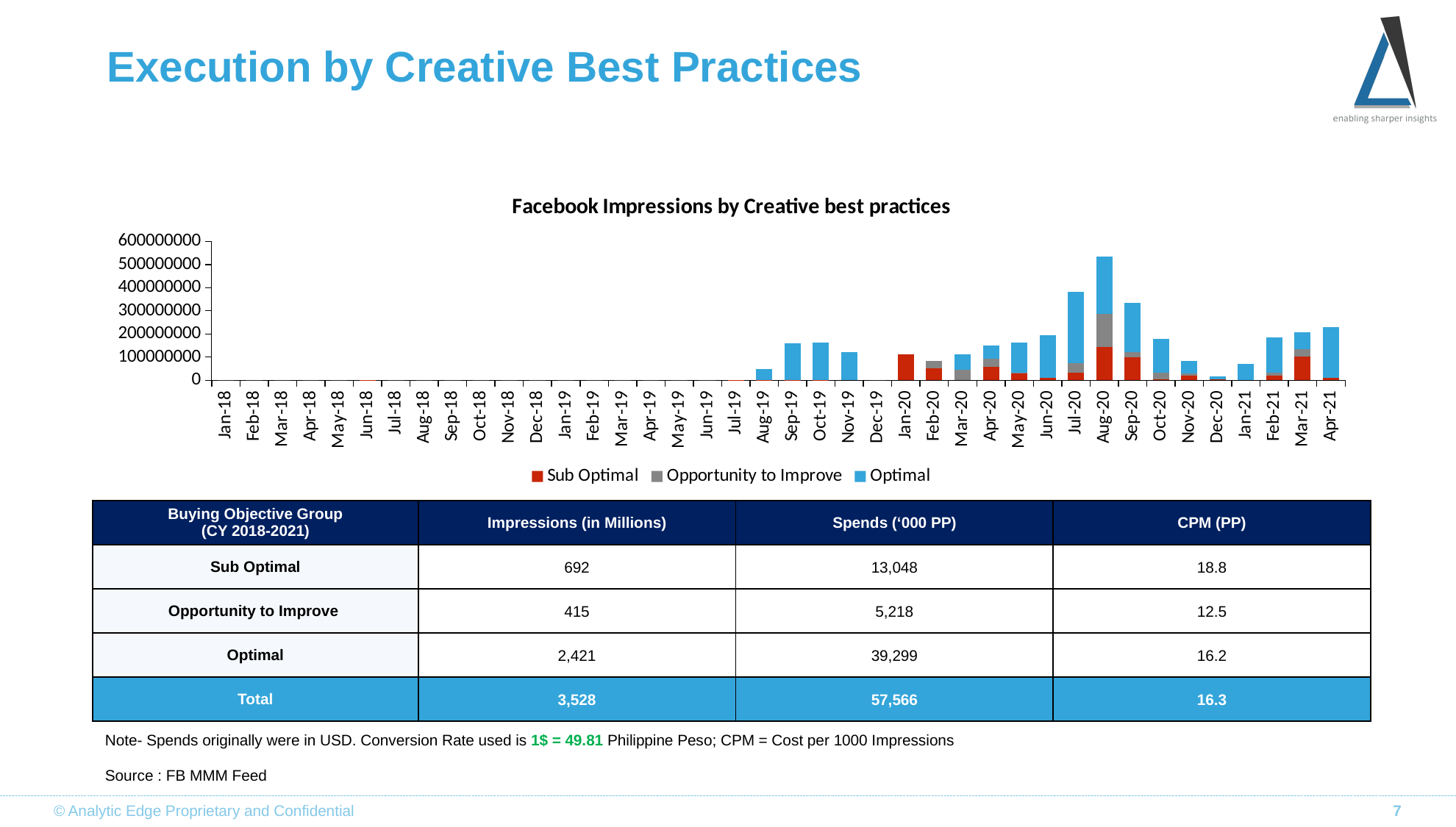

# Execution by Creative Best Practices

### Chart: Facebook Impressions by Creative best practices

| Category | Sub Optimal | Opportunity to Improve | Optimal |
|---|---|---|---|
| 43101 | 0.0 | 0.0 | 0.0 |
| 43132 | 0.0 | 0.0 | 0.0 |
| 43160 | 0.0 | 0.0 | 0.0 |
| 43191 | 0.0 | 0.0 | 0.0 |
| 43221 | 0.0 | 0.0 | 0.0 |
| 43252 | 323401.0 | None | None |
| 43282 | 0.0 | 0.0 | 0.0 |
| 43313 | 0.0 | 0.0 | 0.0 |
| 43344 | 0.0 | 0.0 | 0.0 |
| 43374 | 0.0 | 0.0 | 0.0 |
| 43405 | 0.0 | 0.0 | 0.0 |
| 43435 | 0.0 | 0.0 | 0.0 |
| 43466 | 0.0 | 0.0 | 0.0 |
| 43497 | 0.0 | 0.0 | 0.0 |
| 43525 | 0.0 | 0.0 | 0.0 |
| 43556 | 0.0 | 0.0 | 0.0 |
| 43586 | 0.0 | 0.0 | 0.0 |
| 43617 | 0.0 | 0.0 | 0.0 |
| 43647 | 39814.0 | None | None |
| 43678 | 211482.0 | None | 47797987.0 |
| 43709 | 30950.0 | None | 158592312.0 |
| 43739 | 28174.0 | None | 163647557.0 |
| 43770 | None | None | 120501834.0 |
| 43800 | 0.0 | None | 0.0 |
| 43831 | 111545921.0 | None | None |
| 43862 | 50600004.0 | 33185479.0 | None |
| 43891 | None | 45982505.0 | 65519786.0 |
| 43922 | 57456521.0 | 36085851.0 | 55760204.0 |
| 43952 | 28906097.0 | 3026968.0 | 132392970.0 |
| 43983 | 9231294.0 | None | 184776031.0 |
| 44013 | 31621382.0 | 43498450.0 | 307584252.0 |
| 44044 | 142508586.0 | 145621163.0 | 246581094.0 |
| 44075 | 97761226.0 | 25122104.0 | 213088504.0 |
| 44105 | 4396590.0 | 29214710.0 | 144845397.0 |
| 44136 | 19205991.0 | 9706439.0 | 55169843.0 |
| 44166 | 3453615.0 | None | 12404604.0 |
| 44197 | None | None | 70032961.0 |
| 44228 | 20654706.0 | 12988246.0 | 150147929.0 |
| 44256 | 104099069.0 | 30530521.0 | 71792739.0 |
| 44287 | 10002824.0 | None | 220739646.0 |
| Buying Objective Group (CY 2018-2021) | Impressions (in Millions) | Spends (‘000 PP) | CPM (PP) |
| --- | --- | --- | --- |
| Sub Optimal | 692 | 13,048 | 18.8 |
| Opportunity to Improve | 415 | 5,218 | 12.5 |
| Optimal | 2,421 | 39,299 | 16.2 |
| Total | 3,528 | 57,566 | 16.3 |
Note- Spends originally were in USD. Conversion Rate used is 1$ = 49.81 Philippine Peso; CPM = Cost per 1000 Impressions
Source : FB MMM Feed
© Analytic Edge Proprietary and Confidential
7